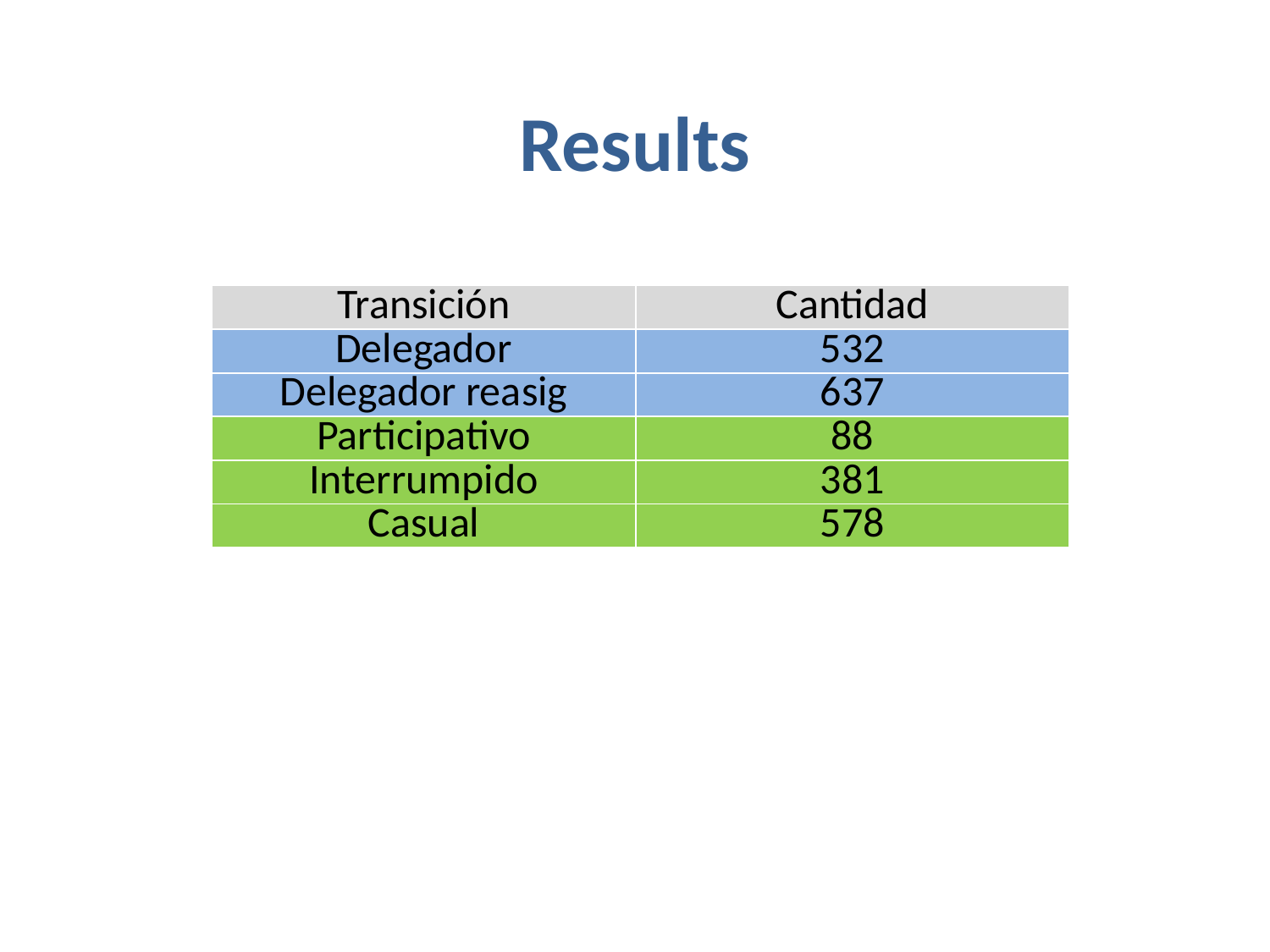

# Results
| Transición | Cantidad |
| --- | --- |
| Delegador | 532 |
| Delegador reasig | 637 |
| Participativo | 88 |
| Interrumpido | 381 |
| Casual | 578 |